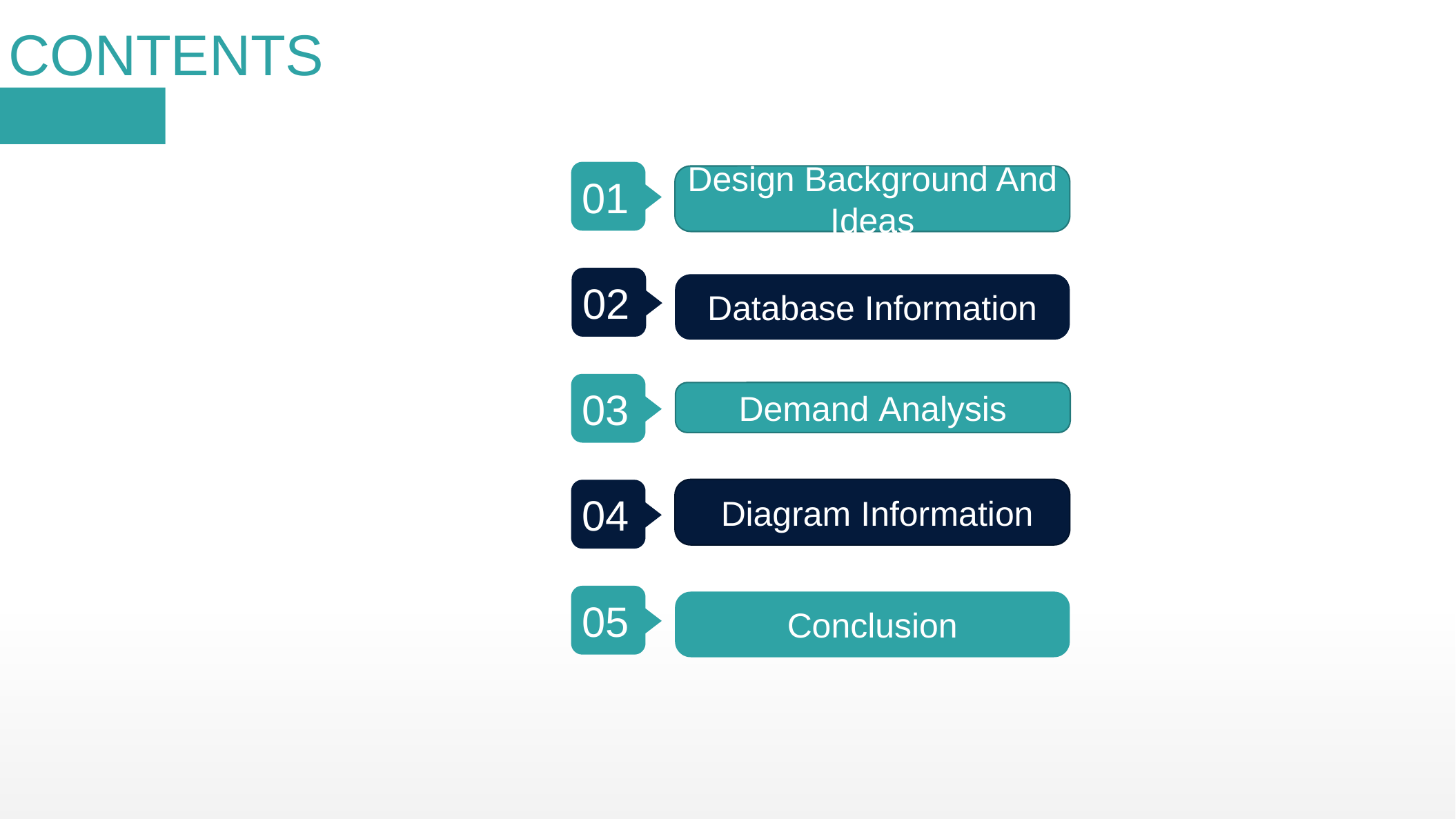

CONTENTS

01

Design Background And Ideas

02
Database Information
03
Demand Analysis
 Diagram Information
04
05
Conclusion